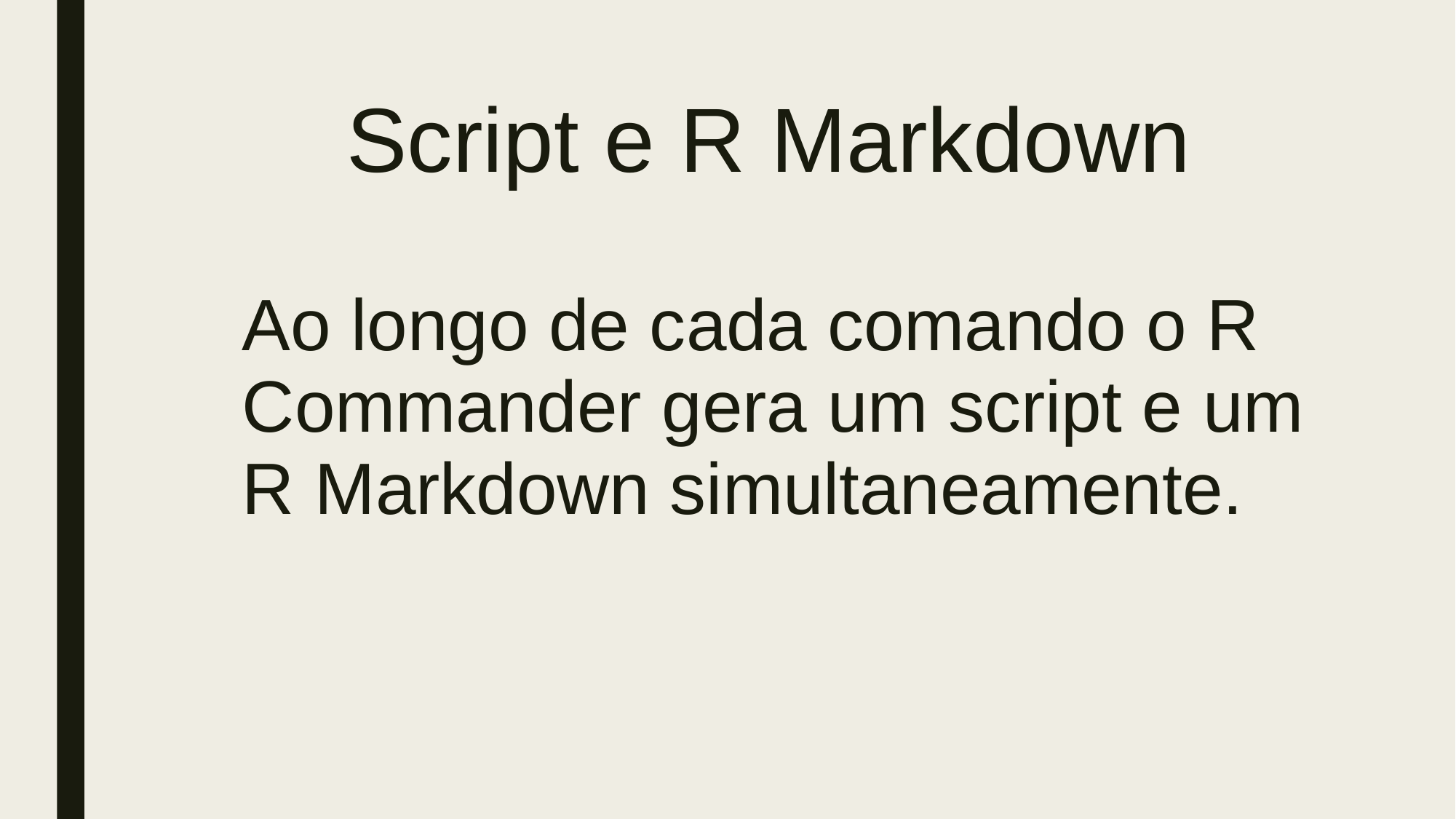

# Script e R Markdown
Ao longo de cada comando o R Commander gera um script e um R Markdown simultaneamente.